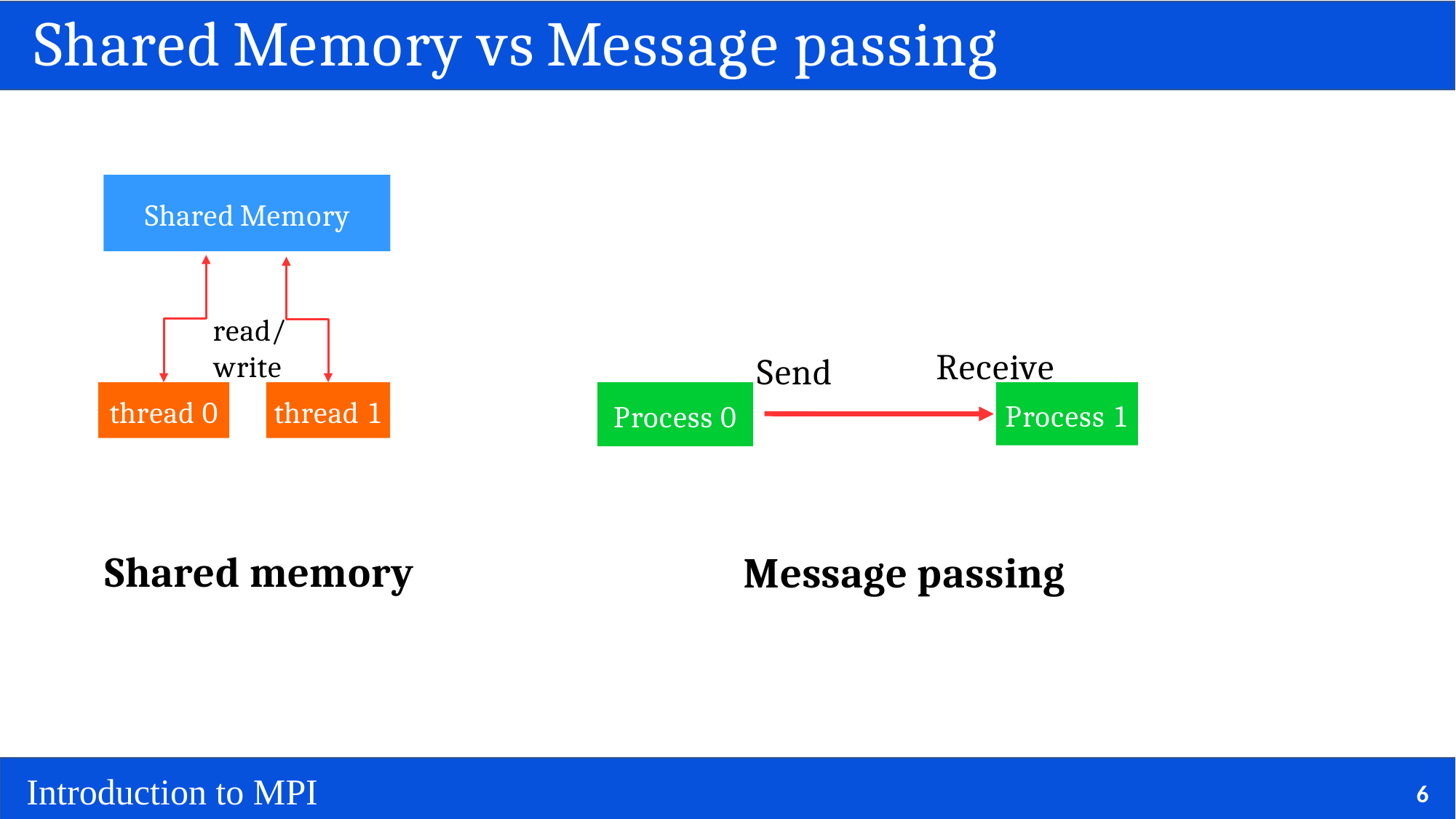

# Shared Memory vs Message passing
Shared Memory
read/
write
Receive
Send
thread 0
thread 1
Process 0
Process 1

Shared memory
Message passing
6